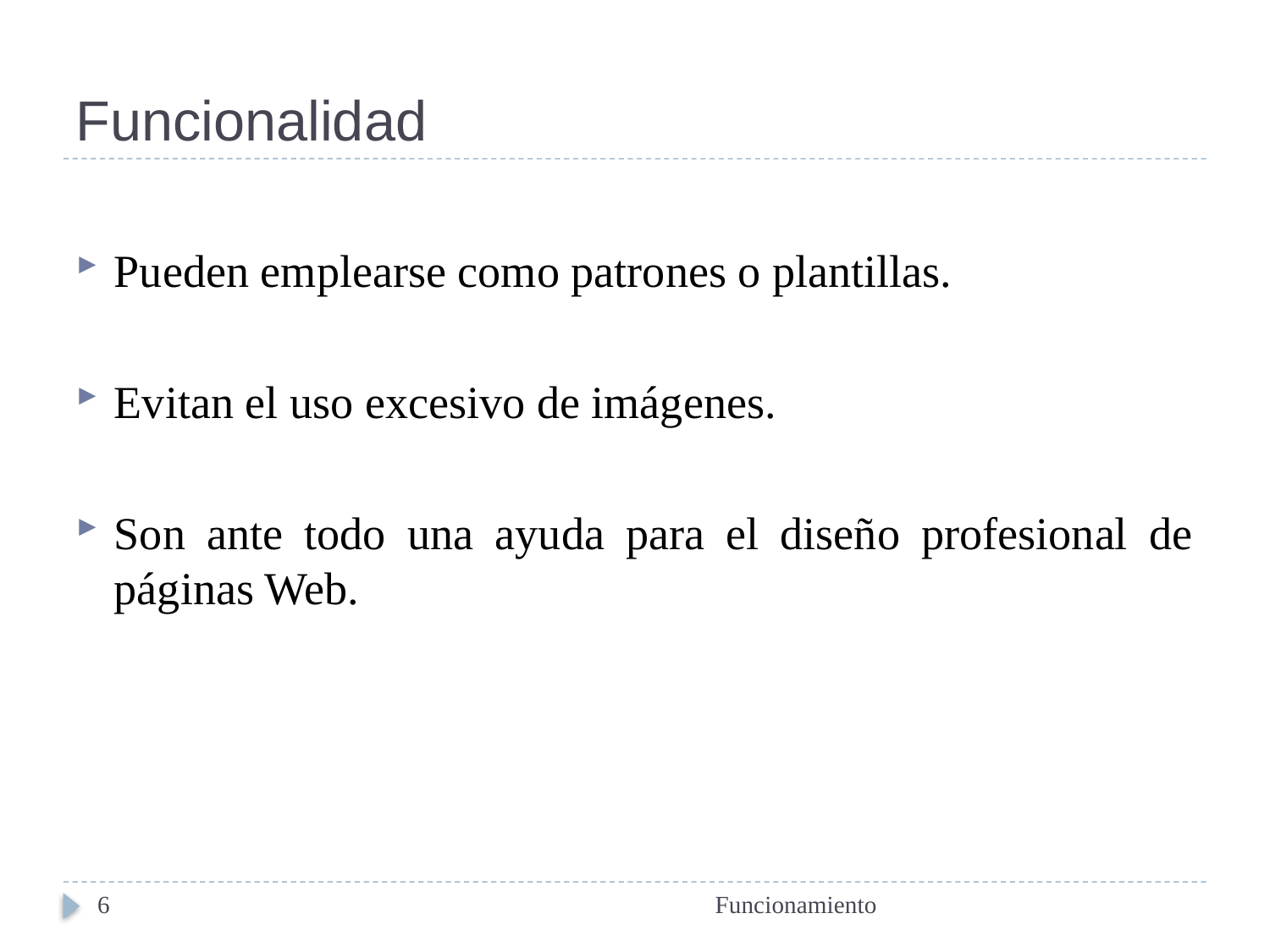

# Funcionalidad

Pueden emplearse como patrones o plantillas.

Evitan el uso excesivo de imágenes.

Son ante todo una ayuda para el diseño profesional de páginas Web.

6
Funcionamiento